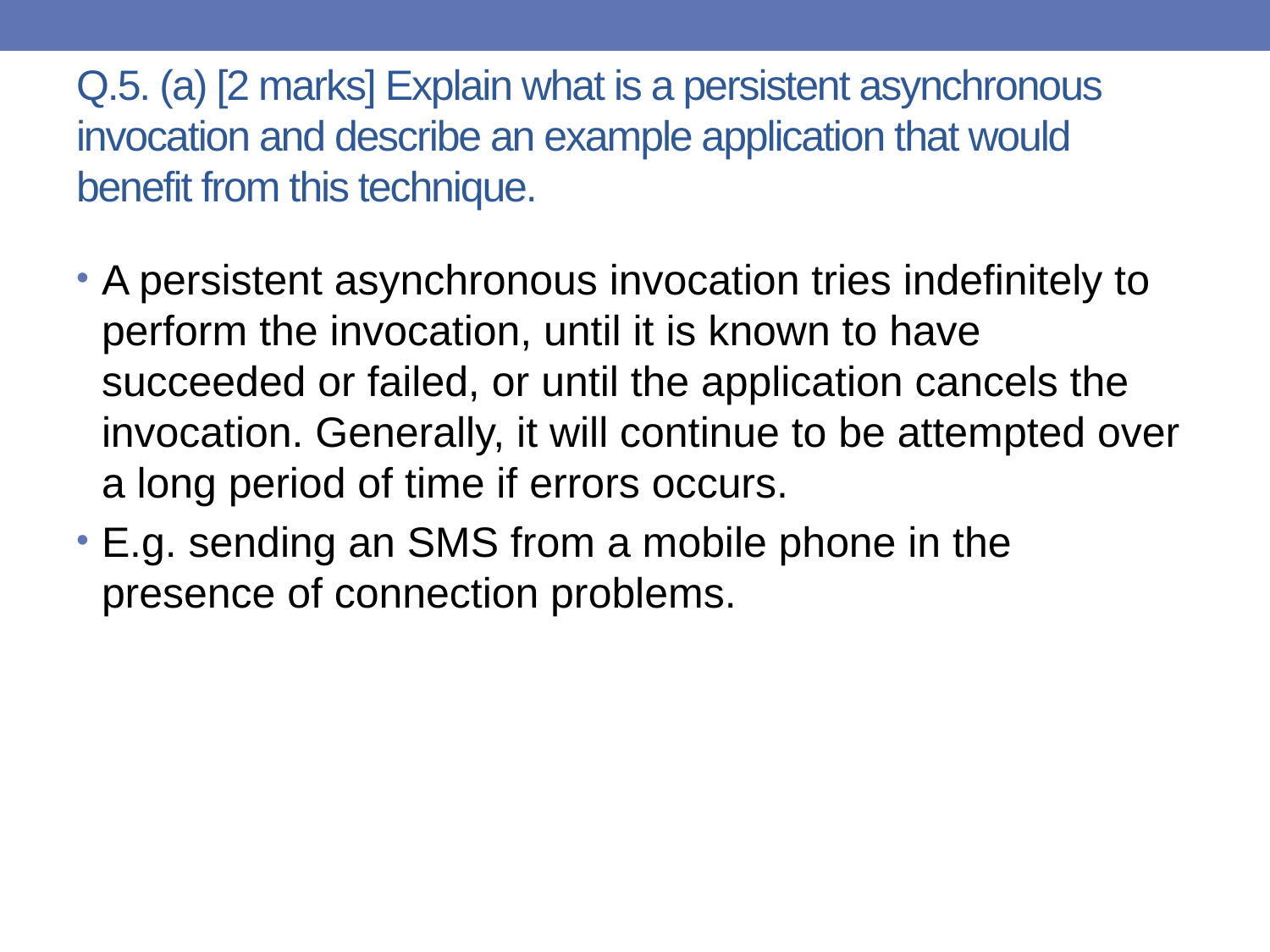

# Q.5. (a) [2 marks] Explain what is a persistent asynchronous invocation and describe an example application that would benefit from this technique.
A persistent asynchronous invocation tries indefinitely to perform the invocation, until it is known to have succeeded or failed, or until the application cancels the invocation. Generally, it will continue to be attempted over a long period of time if errors occurs.
E.g. sending an SMS from a mobile phone in the presence of connection problems.